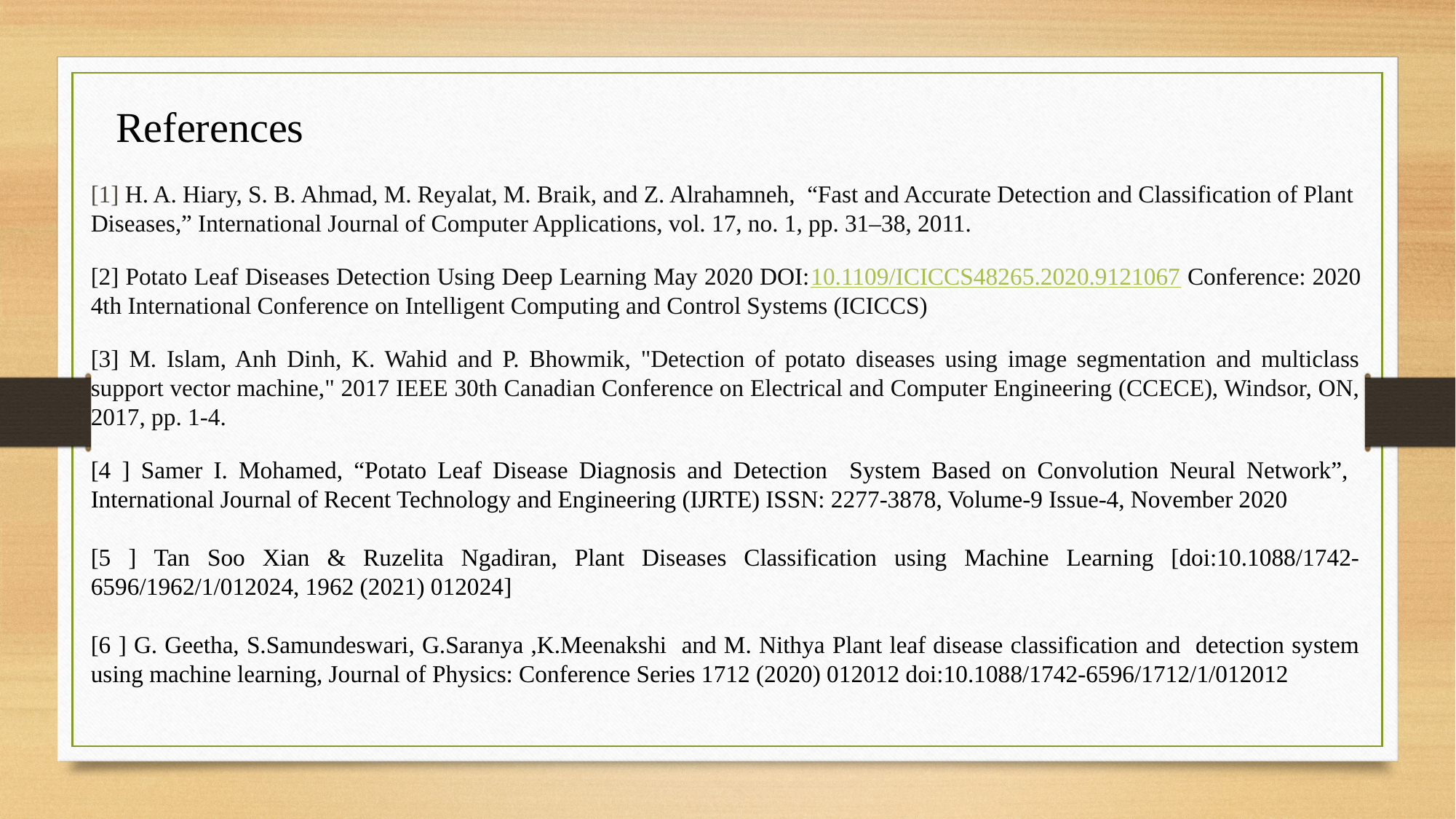

References
[1] H. A. Hiary, S. B. Ahmad, M. Reyalat, M. Braik, and Z. Alrahamneh,  “Fast and Accurate Detection and Classification of Plant  Diseases,” International Journal of Computer Applications, vol. 17, no. 1, pp. 31–38, 2011.
[2] Potato Leaf Diseases Detection Using Deep Learning May 2020 DOI:10.1109/ICICCS48265.2020.9121067 Conference: 2020 4th International Conference on Intelligent Computing and Control Systems (ICICCS)
[3] M. Islam, Anh Dinh, K. Wahid and P. Bhowmik, "Detection of potato diseases using image segmentation and multiclass support vector machine," 2017 IEEE 30th Canadian Conference on Electrical and Computer Engineering (CCECE), Windsor, ON, 2017, pp. 1-4.
[4 ] Samer I. Mohamed, “Potato Leaf Disease Diagnosis and Detection  System Based on Convolution Neural Network”,  International Journal of Recent Technology and Engineering (IJRTE) ISSN: 2277-3878, Volume-9 Issue-4, November 2020

[5 ] Tan Soo Xian & Ruzelita Ngadiran, Plant Diseases Classification using Machine Learning [doi:10.1088/1742-6596/1962/1/012024, 1962 (2021) 012024]

[6 ] G. Geetha, S.Samundeswari, G.Saranya ,K.Meenakshi  and M. Nithya Plant leaf disease classification and  detection system using machine learning, Journal of Physics: Conference Series 1712 (2020) 012012 doi:10.1088/1742-6596/1712/1/012012